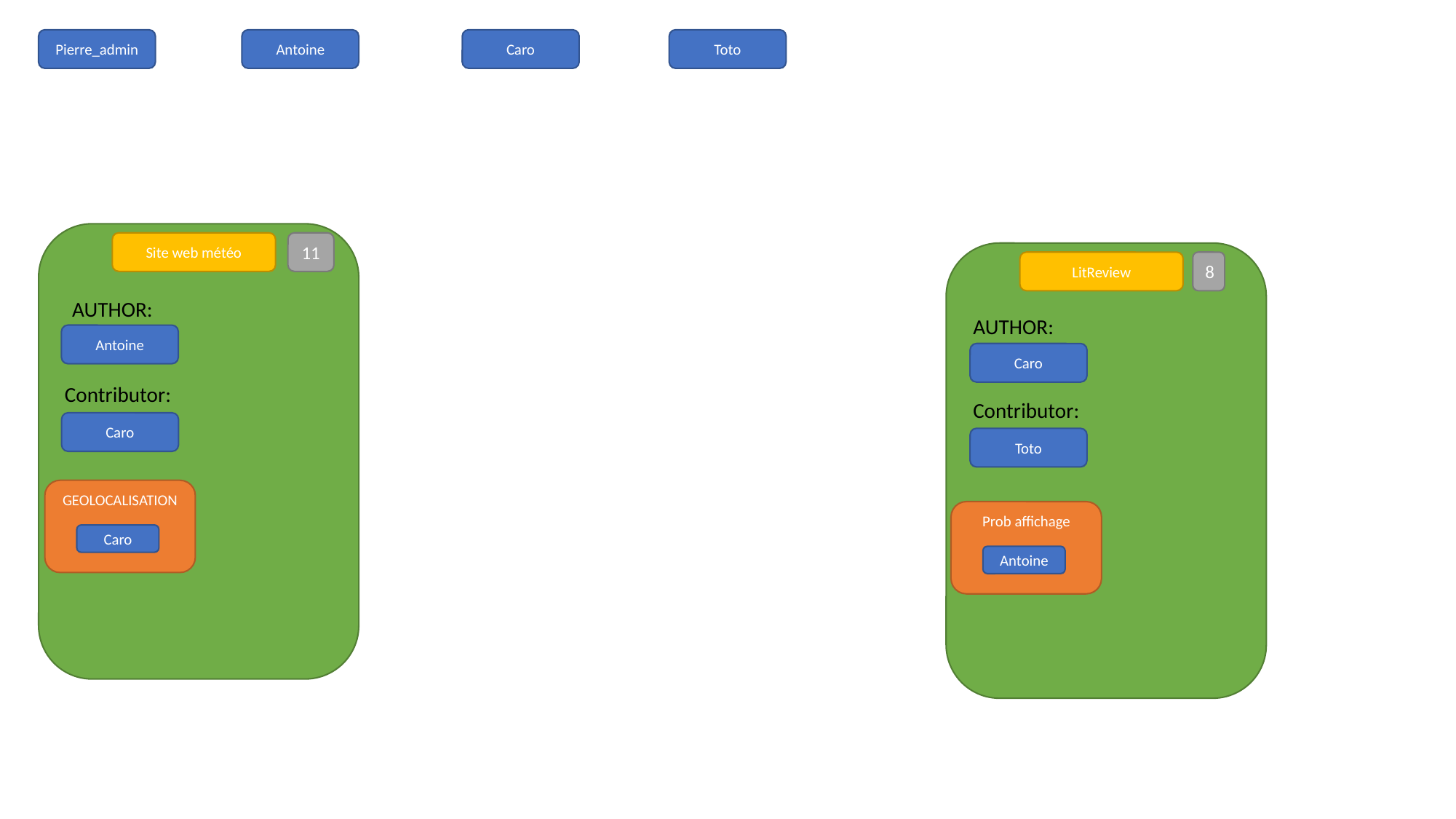

Antoine
Pierre_admin
Caro
Toto

11
Site web météo

LitReview
8
AUTHOR:
AUTHOR:
Antoine
Caro
Contributor:
Contributor:
Caro
Toto
GEOLOCALISATION
Caro
Prob affichage
Antoine